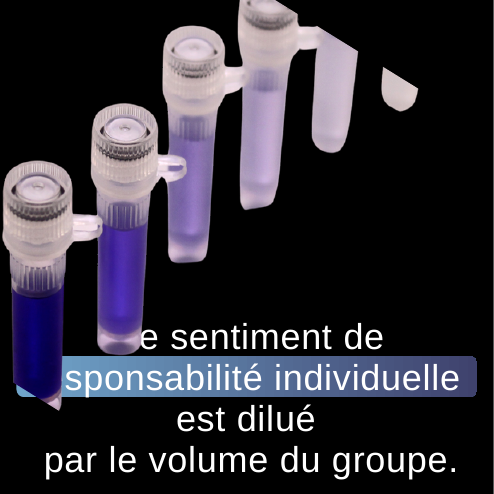

Le sentiment de
responsabilité individuelle
est dilué
par le volume du groupe.